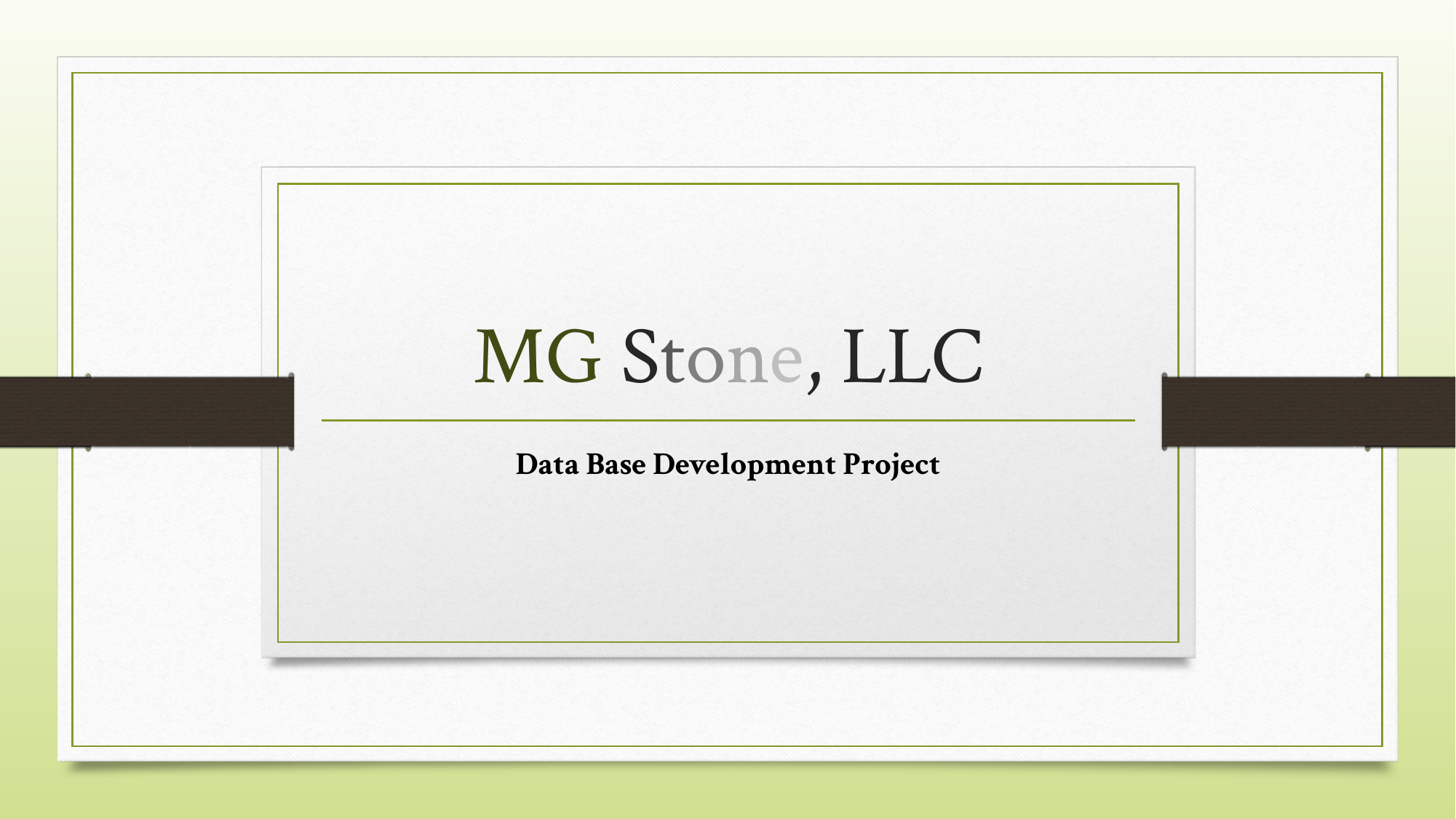

# MG Stone, LLC
Data Base Development Project